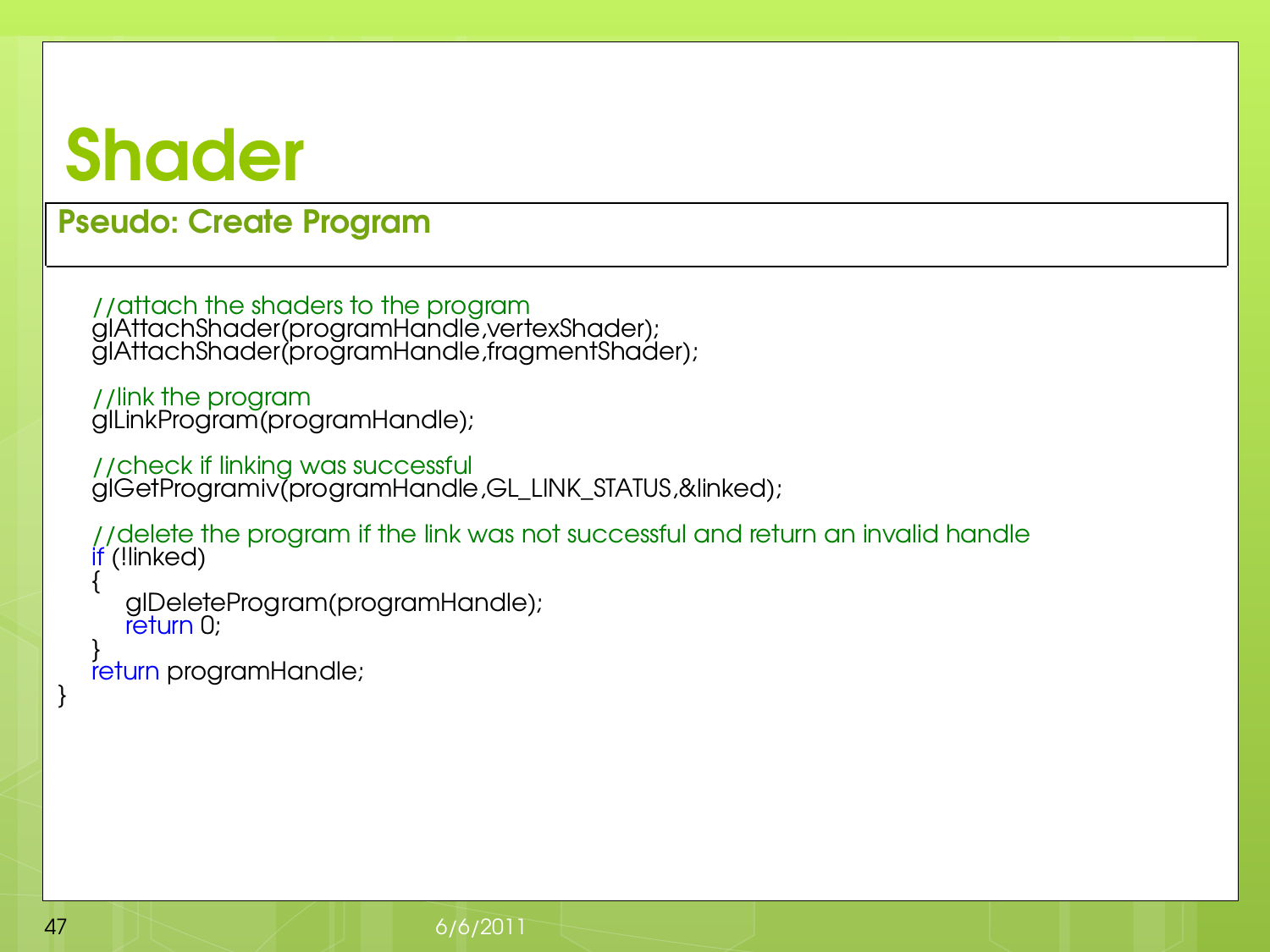

Shader
| Pseudo: Create Program |
| --- |
| //attach the shaders to the program glAttachShader(programHandle,vertexShader); glAttachShader(programHandle,fragmentShader); //link the program glLinkProgram(programHandle); //check if linking was successful glGetProgramiv(programHandle,GL\_LINK\_STATUS,&linked); //delete the program if the link was not successful and return an invalid handle if (!linked) { glDeleteProgram(programHandle); return 0; } return programHandle; } |

47
6/6/2011